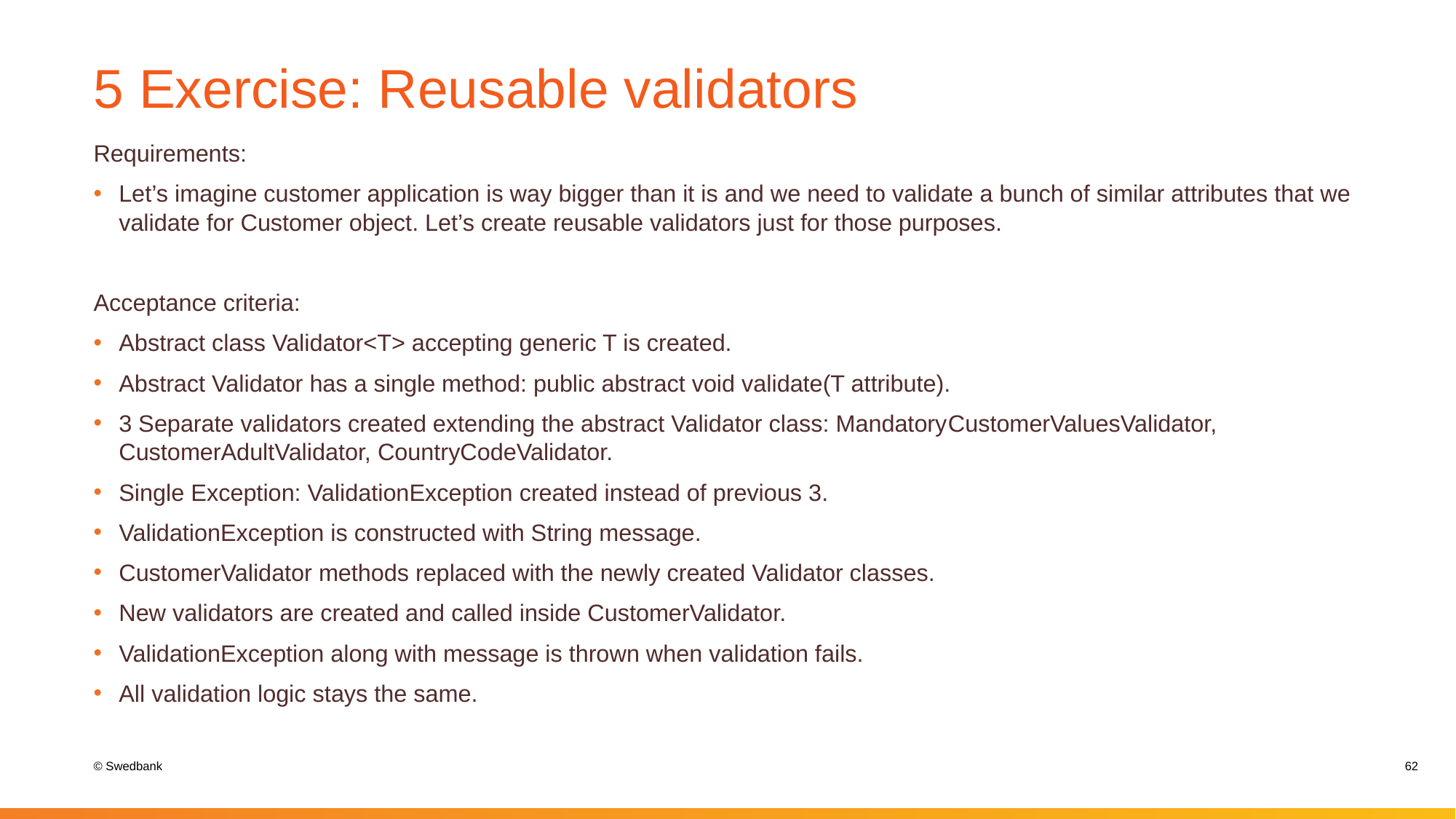

# 5 Exercise: Reusable validators
Requirements:
Let’s imagine customer application is way bigger than it is and we need to validate a bunch of similar attributes that we validate for Customer object. Let’s create reusable validators just for those purposes.

Acceptance criteria:
Abstract class Validator<T> accepting generic T is created.
Abstract Validator has a single method: public abstract void validate(T attribute).
3 Separate validators created extending the abstract Validator class: MandatoryCustomerValuesValidator, CustomerAdultValidator, CountryCodeValidator.
Single Exception: ValidationException created instead of previous 3.
ValidationException is constructed with String message.
CustomerValidator methods replaced with the newly created Validator classes.
New validators are created and called inside CustomerValidator.
ValidationException along with message is thrown when validation fails.
All validation logic stays the same.
62